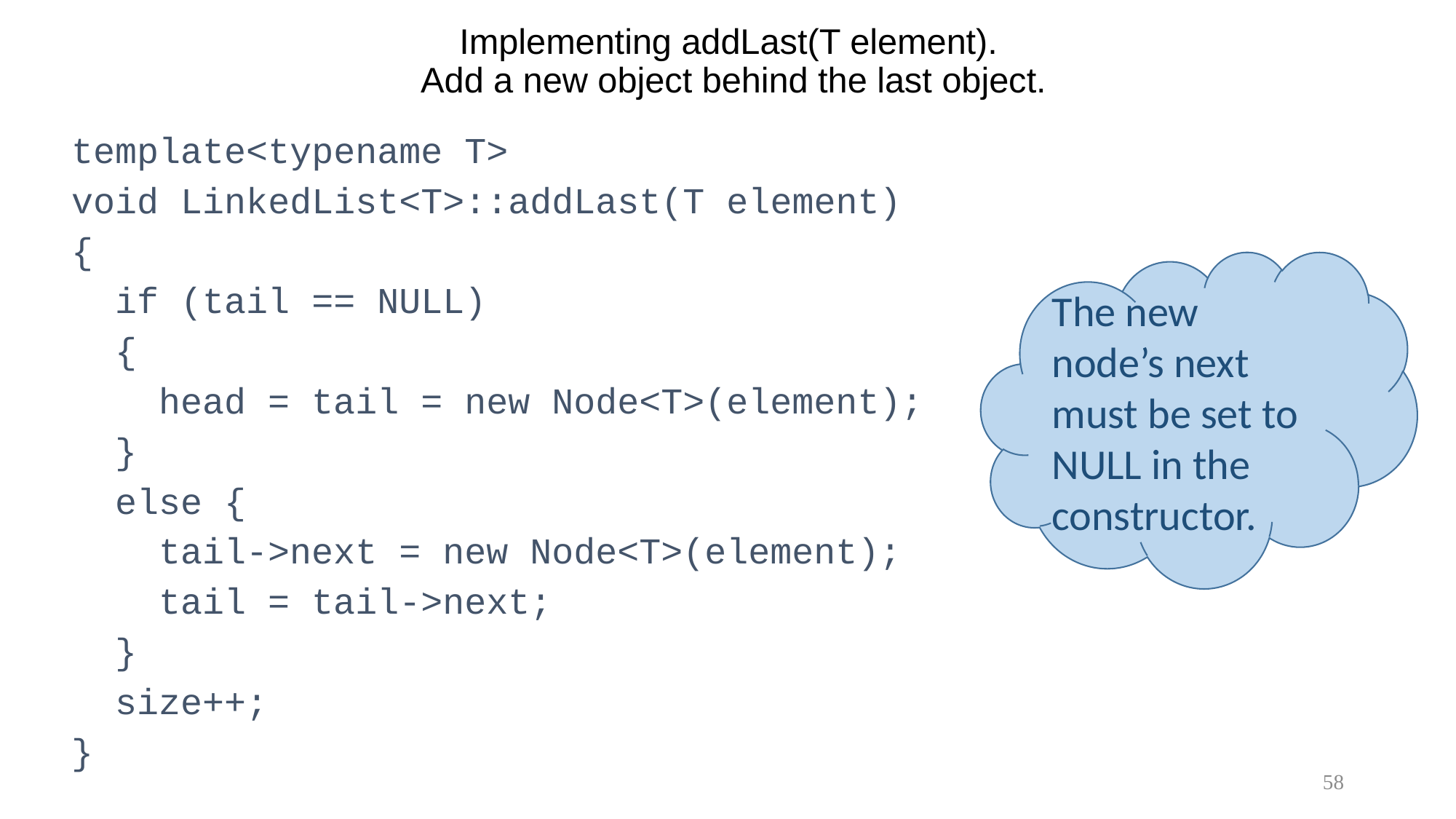

# Implementing addLast(T element). Add a new object behind the last object.
template<typename T>
void LinkedList<T>::addLast(T element)
{
  if (tail == NULL)
  {
    head = tail = new Node<T>(element);
  }
  else {
    tail->next = new Node<T>(element);
    tail = tail->next;
  }
  size++;
}

The new node’s next must be set to NULL in the constructor.
58